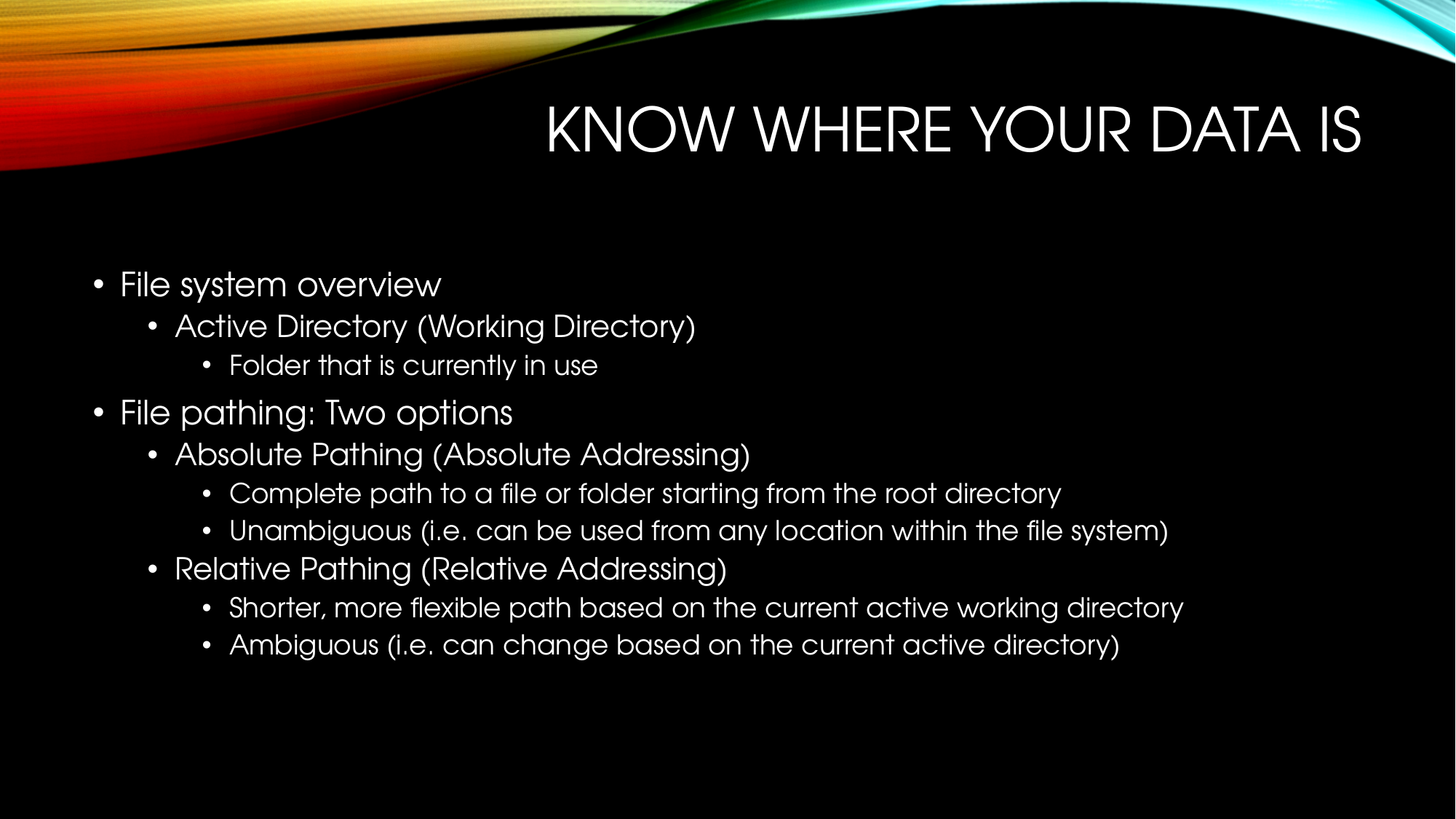

# Know where your data is
File system overview
Active Directory (Working Directory)
Folder that is currently in use
File pathing: Two options
Absolute Pathing (Absolute Addressing)
Complete path to a file or folder starting from the root directory
Unambiguous (i.e. can be used from any location within the file system)
Relative Pathing (Relative Addressing)
Shorter, more flexible path based on the current active working directory
Ambiguous (i.e. can change based on the current active directory)